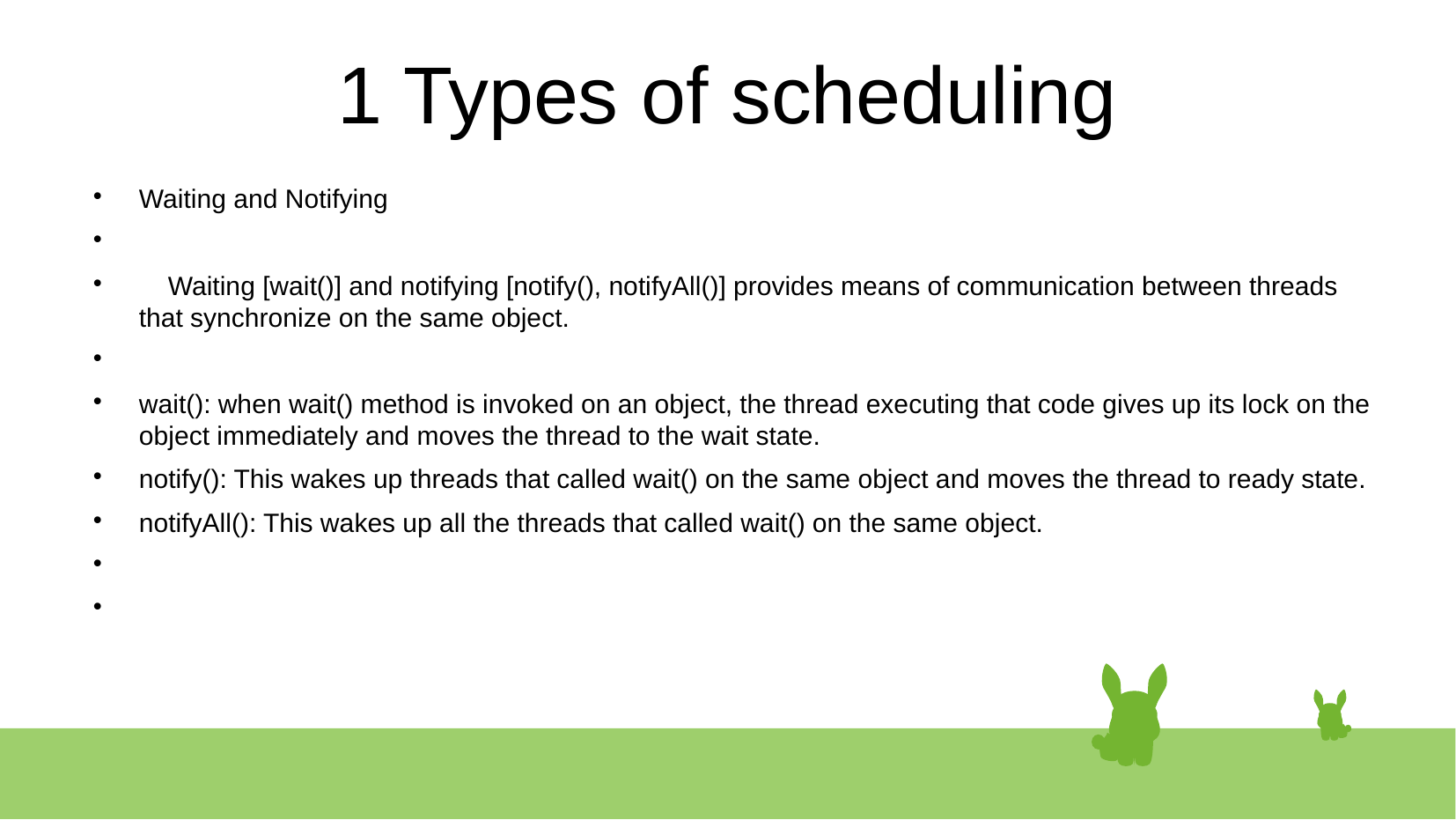

# 1 Types of scheduling
Waiting and Notifying

    Waiting [wait()] and notifying [notify(), notifyAll()] provides means of communication between threads that synchronize on the same object.

wait(): when wait() method is invoked on an object, the thread executing that code gives up its lock on the object immediately and moves the thread to the wait state.
notify(): This wakes up threads that called wait() on the same object and moves the thread to ready state.
notifyAll(): This wakes up all the threads that called wait() on the same object.